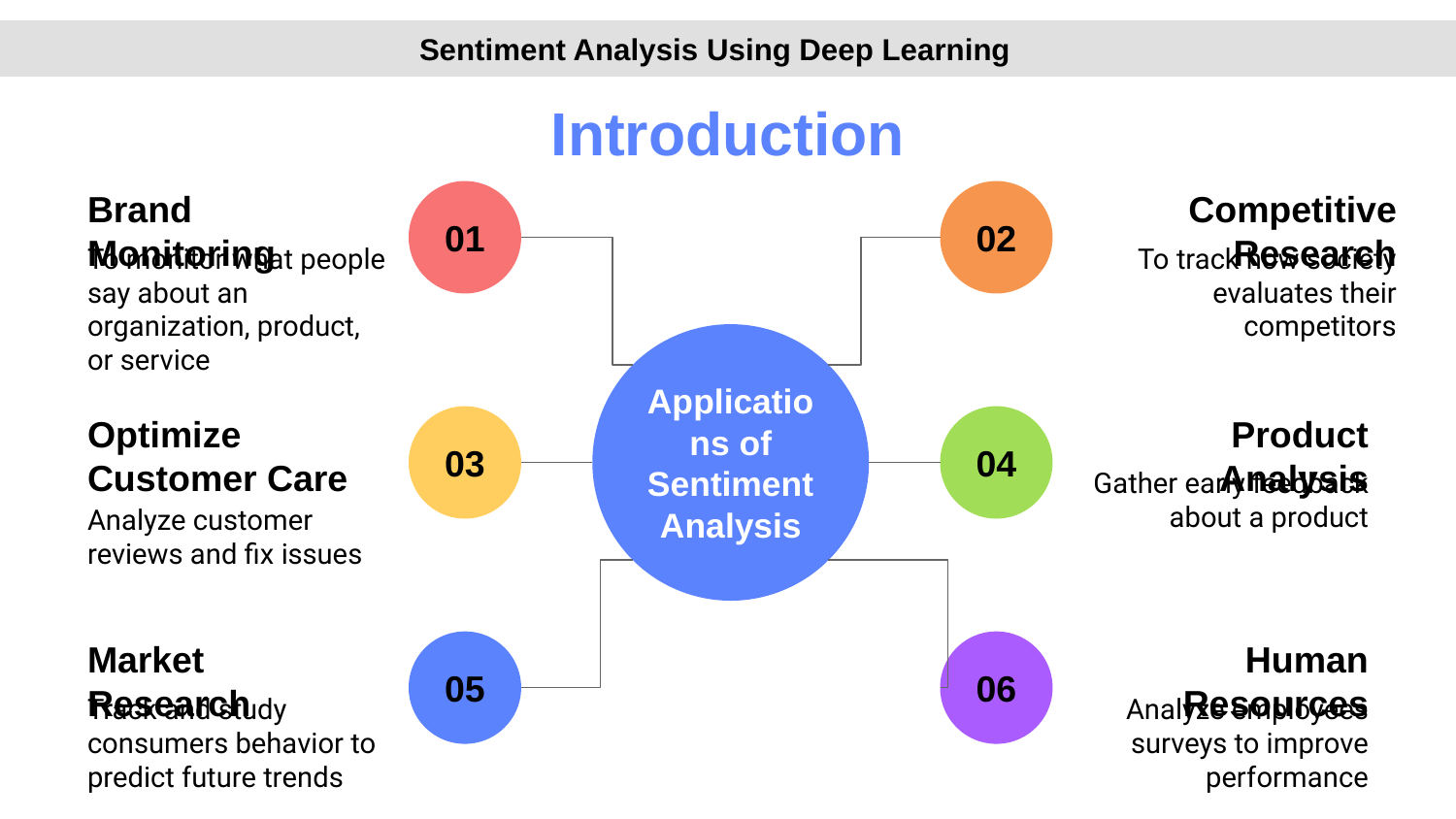

Sentiment Analysis Using Deep Learning
Introduction
Brand Monitoring
01
To monitor what people say about an organization, product, or service
Competitive Research
02
To track how society evaluates their competitors
Applications of Sentiment Analysis
Optimize Customer Care
Product Analysis
04
Gather early feedback about a product
03
Analyze customer reviews and fix issues
Market Research
05
Track and study consumers behavior to predict future trends
Human Resources
06
Analyze employees surveys to improve performance